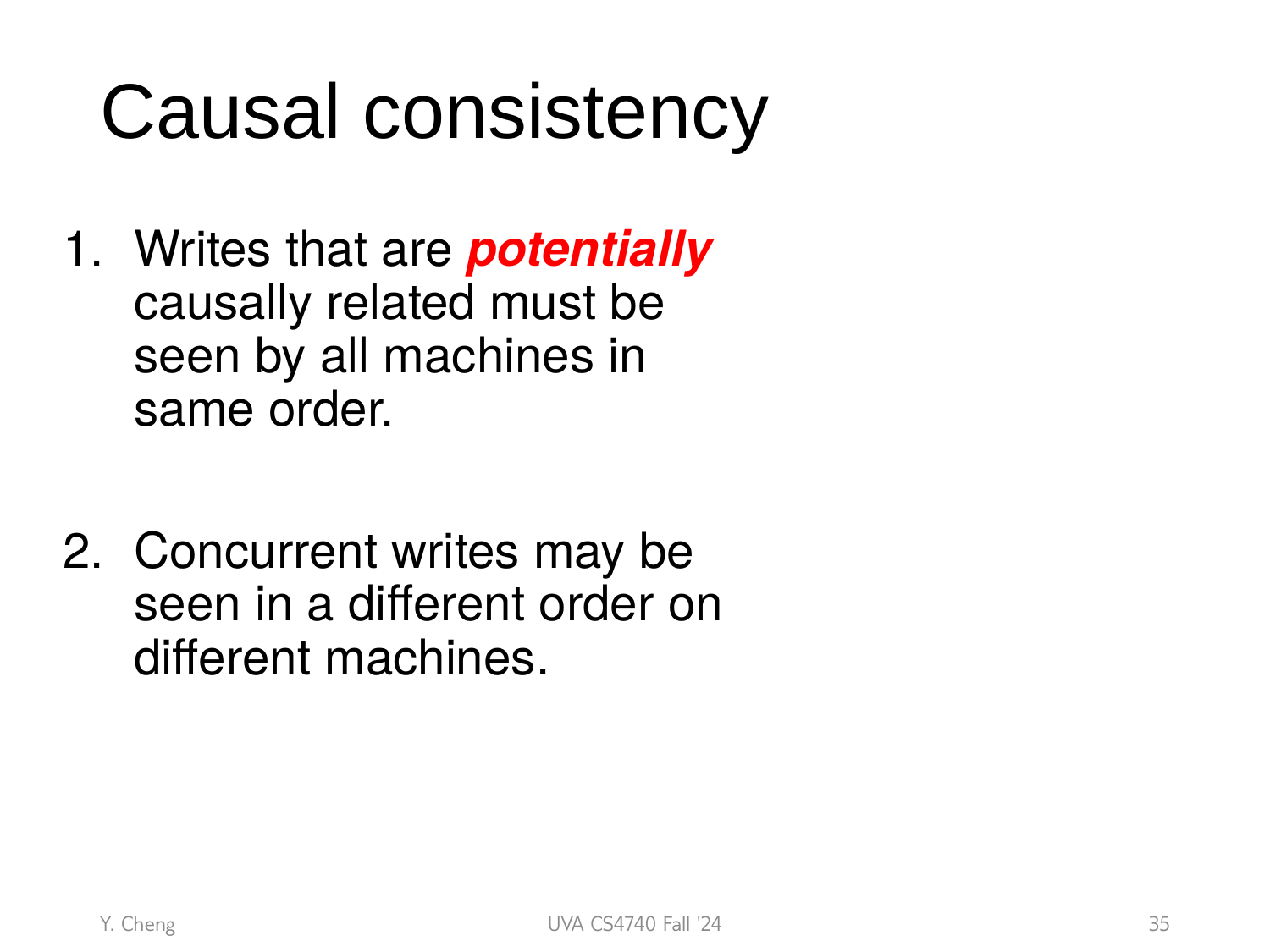

# Causal consistency
Writes that are potentially causally related must be seen by all machines in same order.

Concurrent writes may be seen in a different order on different machines.
Y. Cheng
UVA CS4740 Fall '24
35